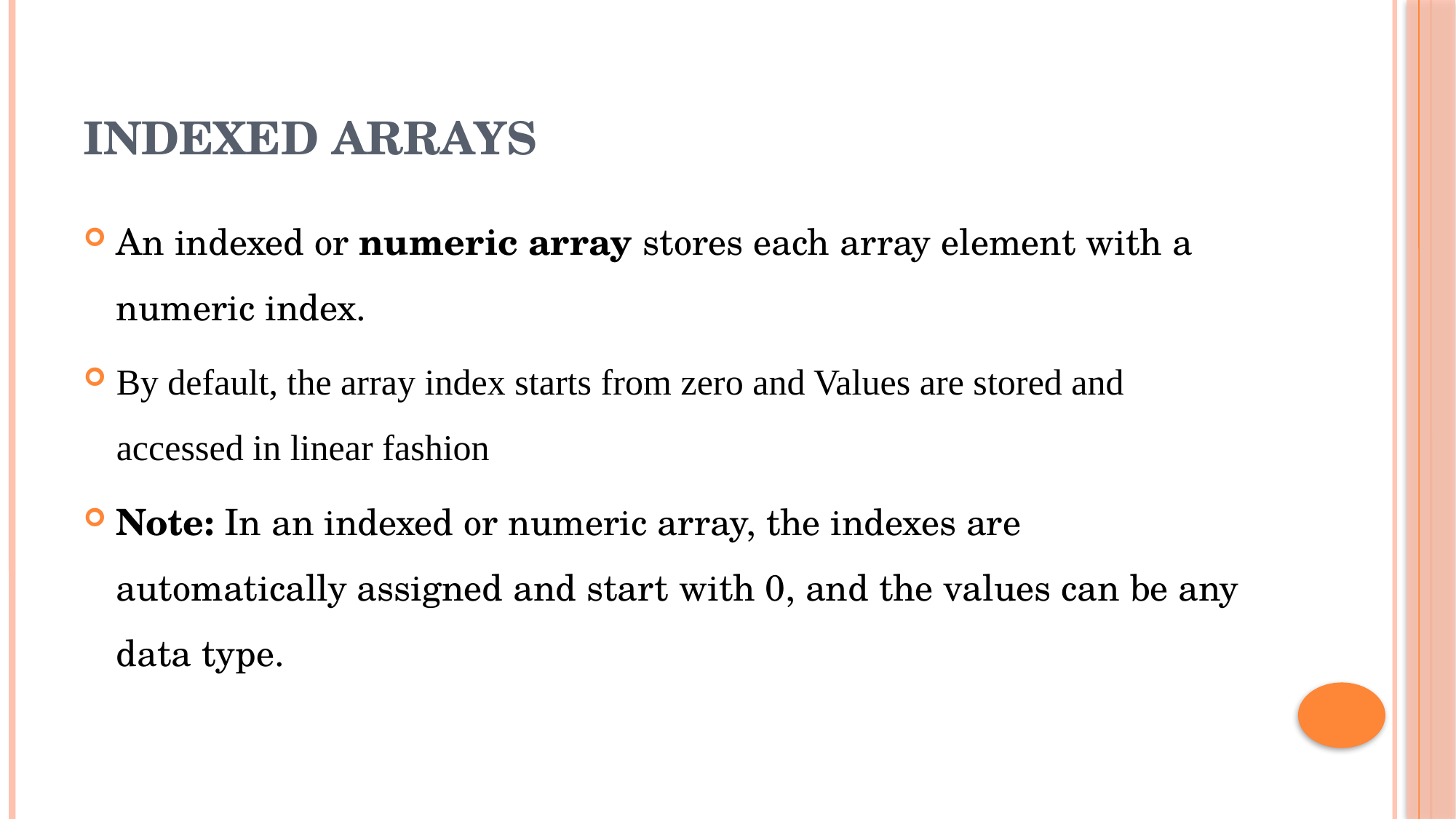

# Indexed Arrays
An indexed or numeric array stores each array element with a numeric index.
By default, the array index starts from zero and Values are stored and accessed in linear fashion
Note: In an indexed or numeric array, the indexes are automatically assigned and start with 0, and the values can be any data type.